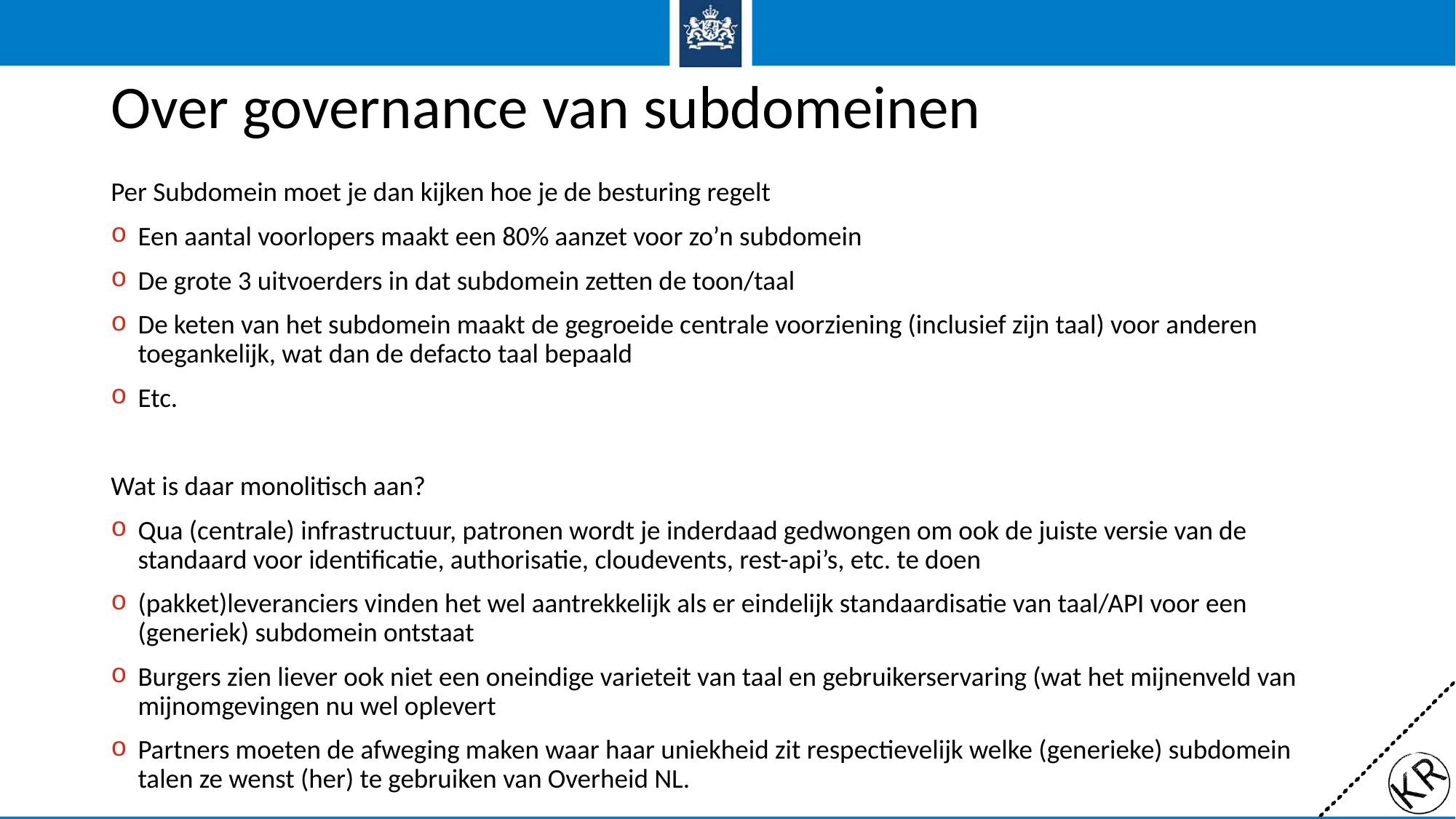

# Over governance van subdomeinen
Per Subdomein moet je dan kijken hoe je de besturing regelt
Een aantal voorlopers maakt een 80% aanzet voor zo’n subdomein
De grote 3 uitvoerders in dat subdomein zetten de toon/taal
De keten van het subdomein maakt de gegroeide centrale voorziening (inclusief zijn taal) voor anderen toegankelijk, wat dan de defacto taal bepaald
Etc.

Wat is daar monolitisch aan?
Qua (centrale) infrastructuur, patronen wordt je inderdaad gedwongen om ook de juiste versie van de standaard voor identificatie, authorisatie, cloudevents, rest-api’s, etc. te doen
(pakket)leveranciers vinden het wel aantrekkelijk als er eindelijk standaardisatie van taal/API voor een (generiek) subdomein ontstaat
Burgers zien liever ook niet een oneindige varieteit van taal en gebruikerservaring (wat het mijnenveld van mijnomgevingen nu wel oplevert
Partners moeten de afweging maken waar haar uniekheid zit respectievelijk welke (generieke) subdomein talen ze wenst (her) te gebruiken van Overheid NL.